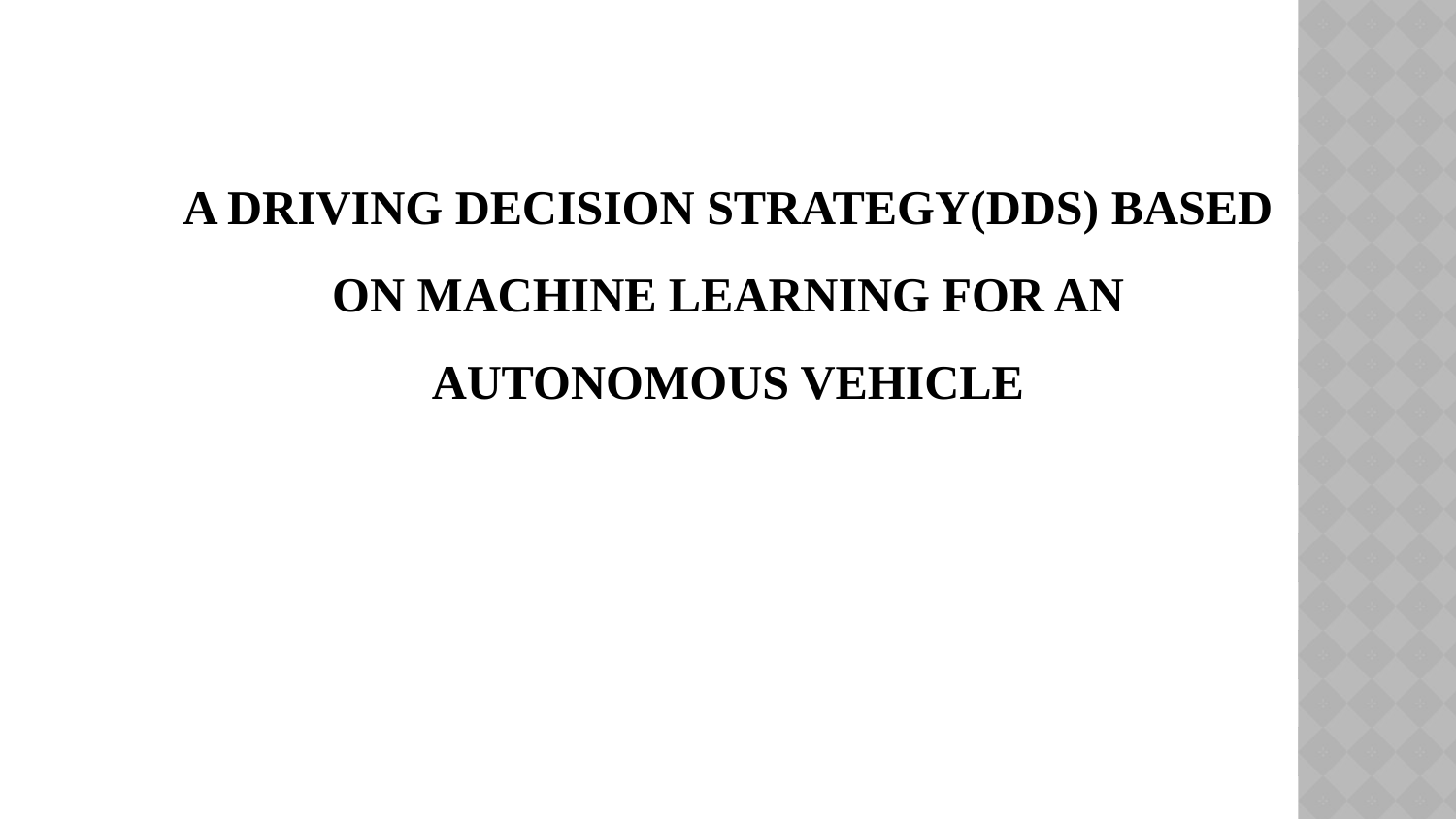

# A Driving Decision Strategy(DDS) Based on Machine learning for an autonomous vehicle